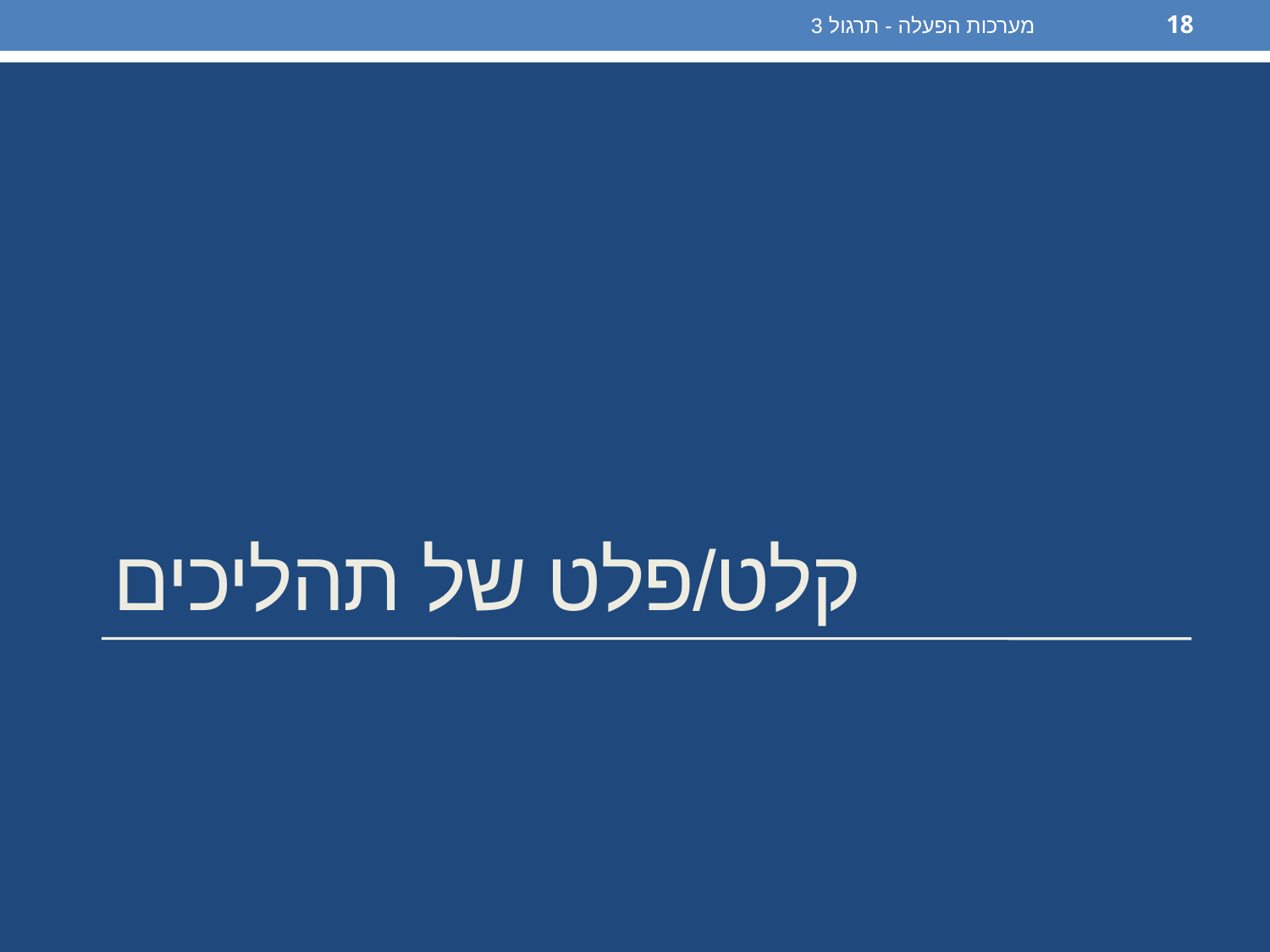

מערכות הפעלה - תרגול 3
18
# קלט/פלט של תהליכים